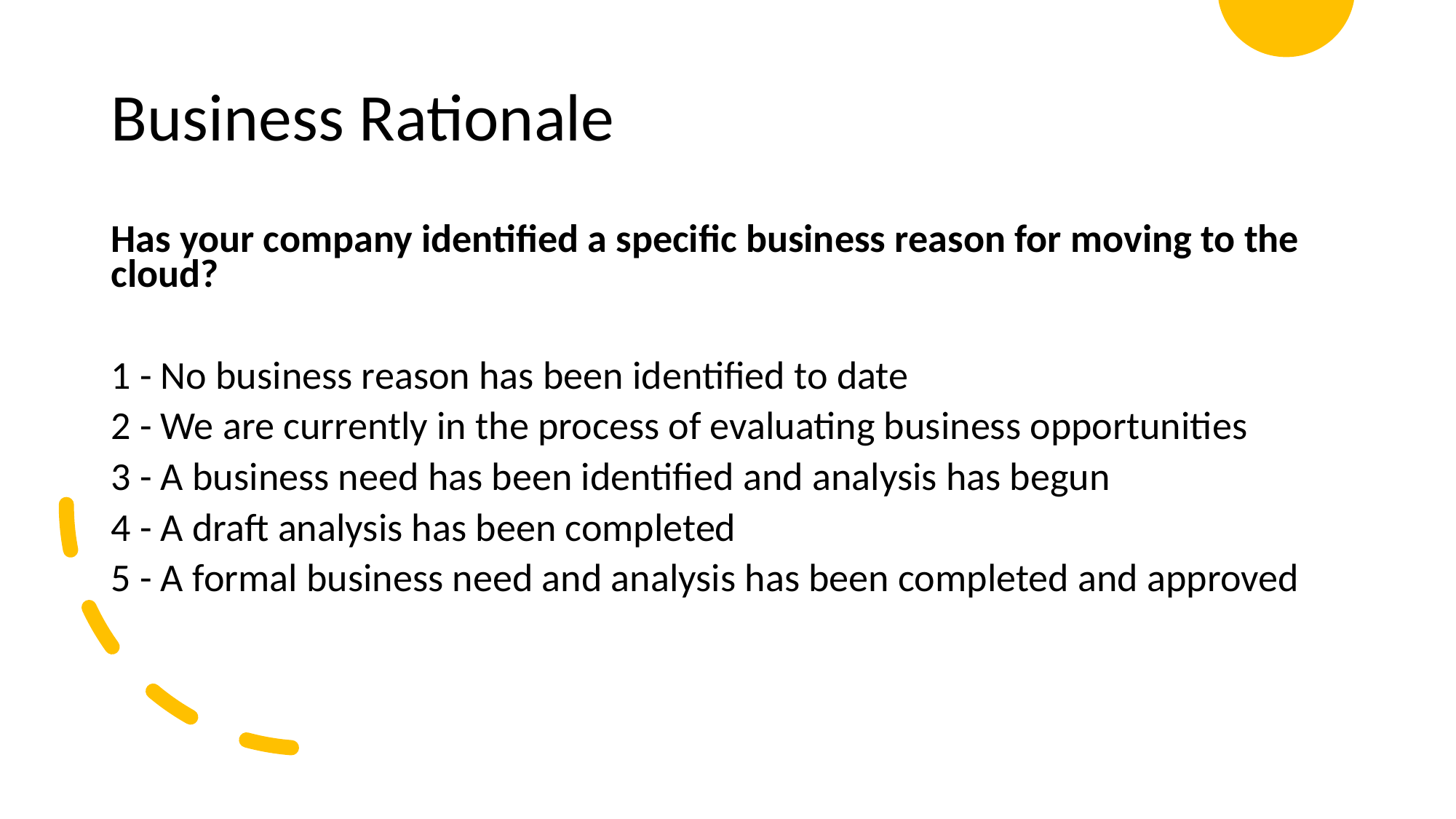

Business Rationale
Has your company identified a specific business reason for moving to the cloud?

1 - No business reason has been identified to date
2 - We are currently in the process of evaluating business opportunities
3 - A business need has been identified and analysis has begun
4 - A draft analysis has been completed
5 - A formal business need and analysis has been completed and approved